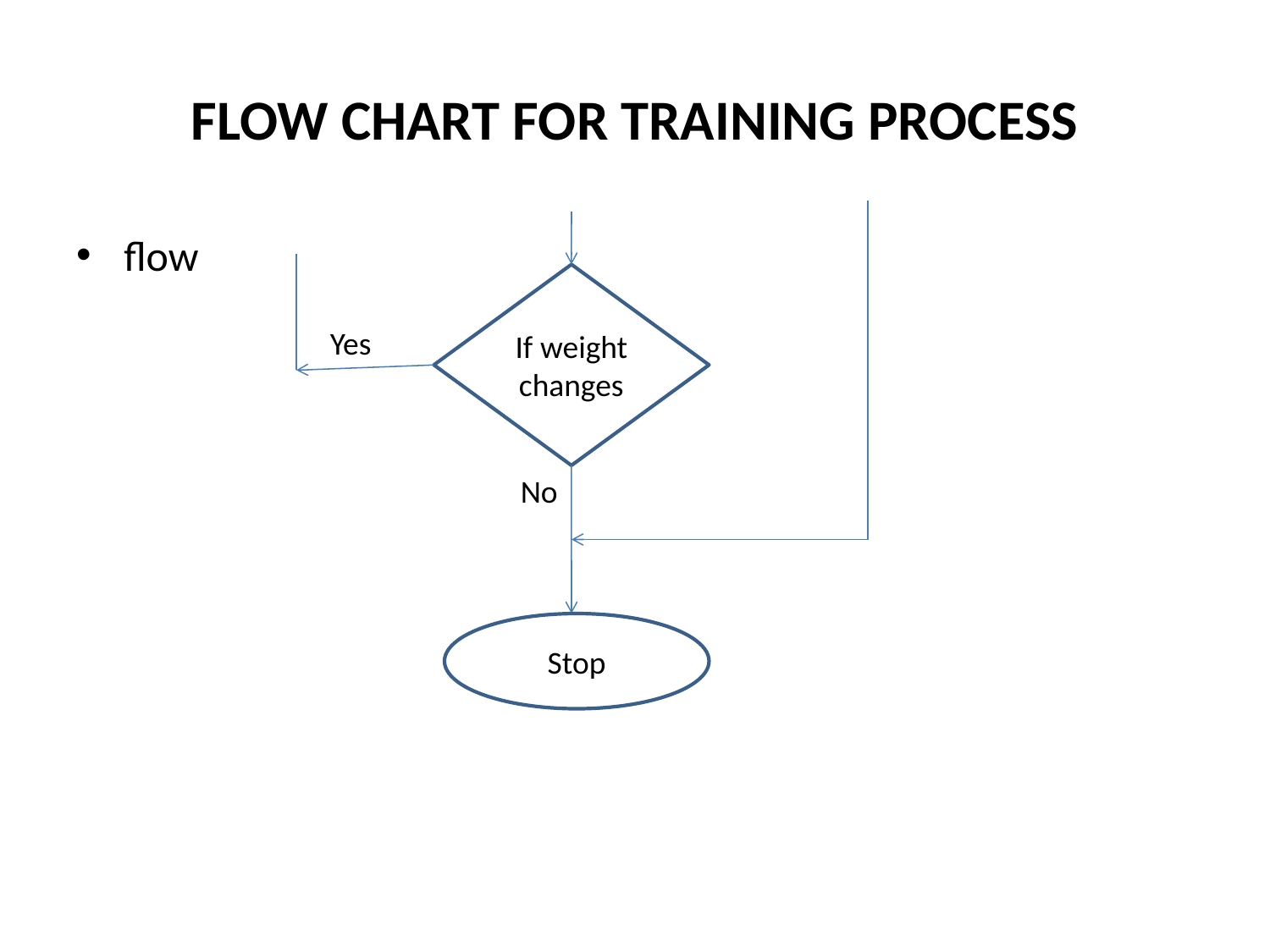

# FLOW CHART FOR TRAINING PROCESS
flow
If weight changes
Yes
No
Stop